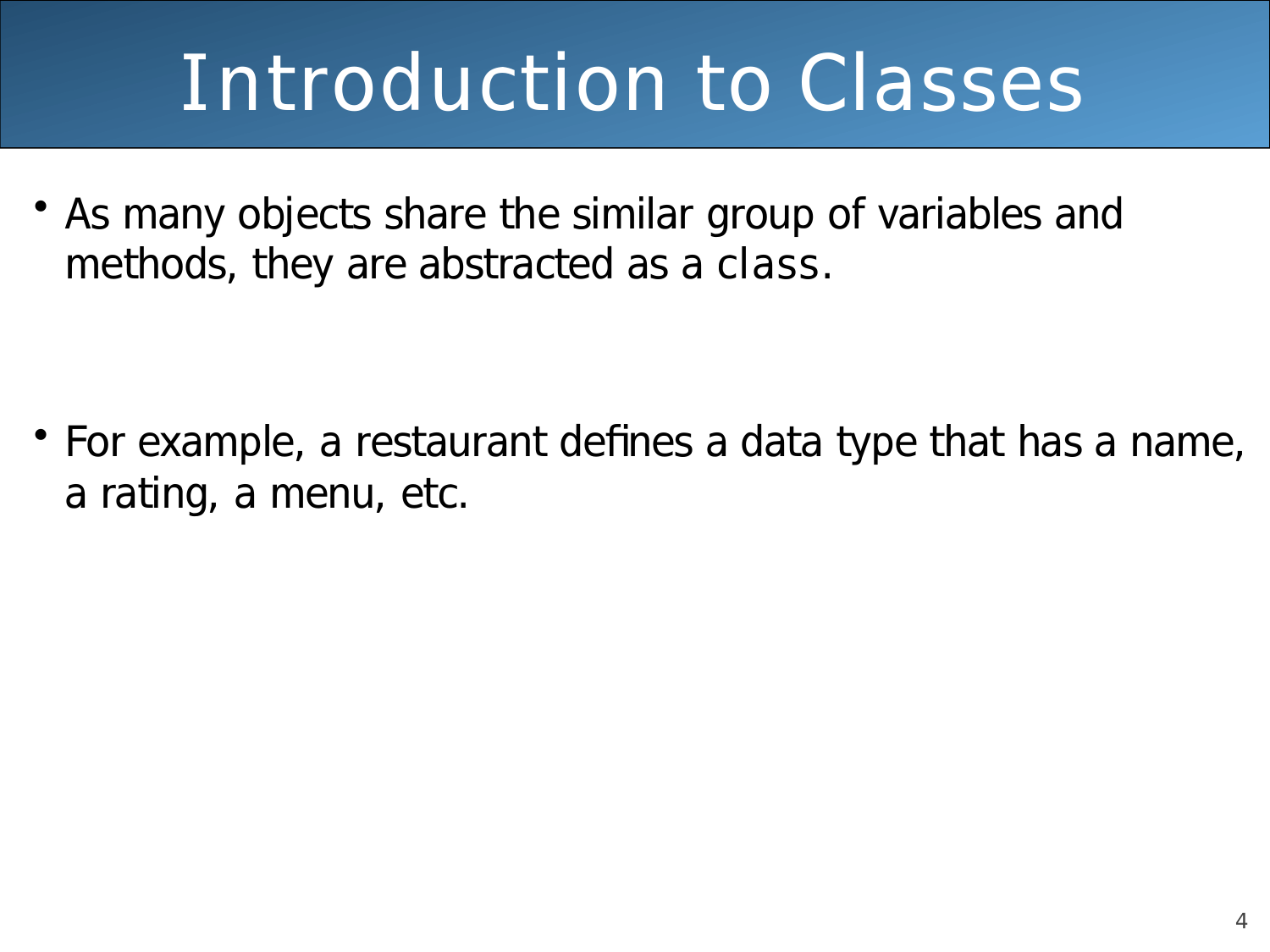

# Introduction to Classes
As many objects share the similar group of variables and methods, they are abstracted as a class.

For example, a restaurant defines a data type that has a name, a rating, a menu, etc.